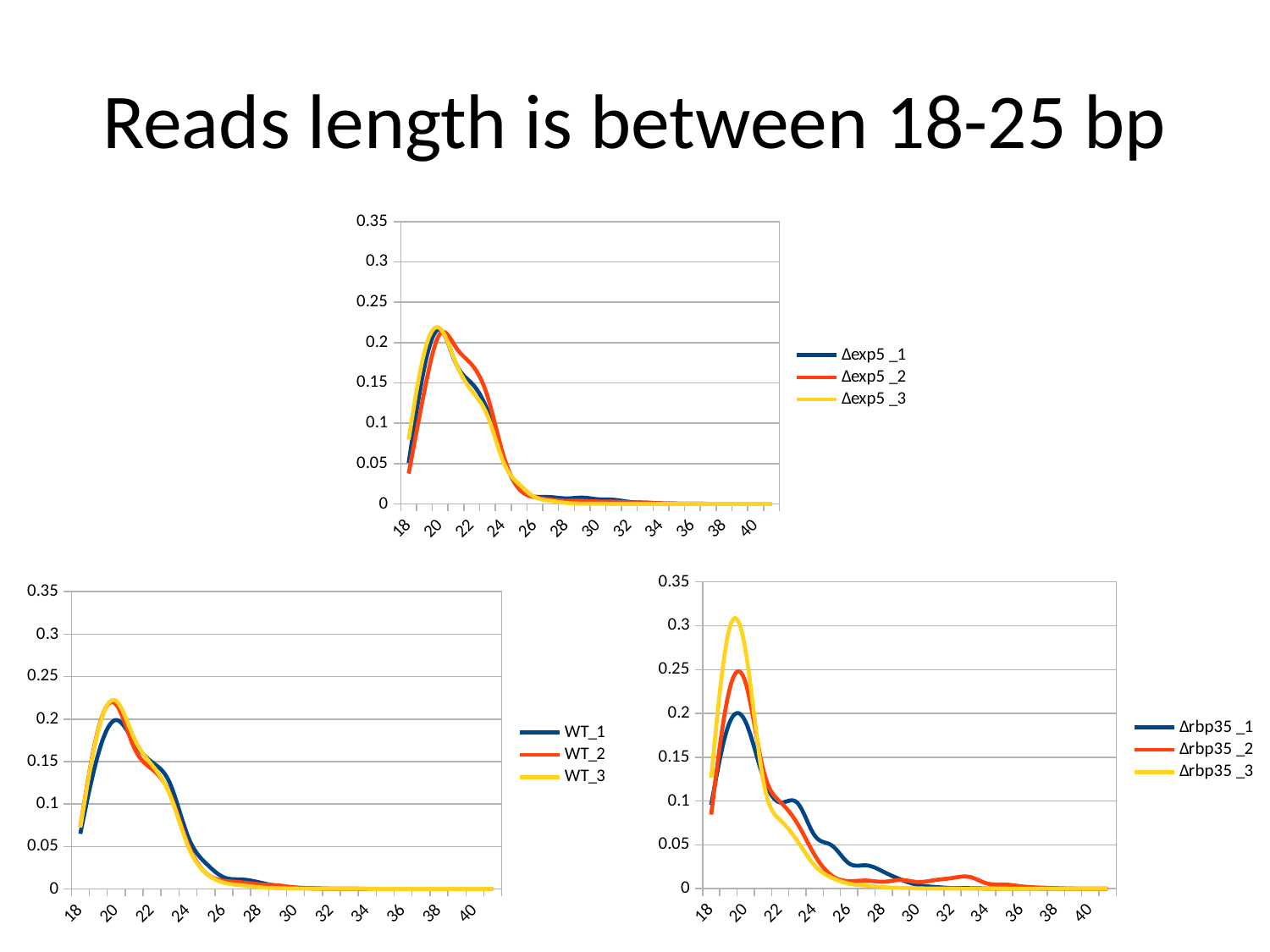

# Reads length is between 18-25 bp

### Chart

| Category | ∆exp5 _1 | ∆exp5 _2 | ∆exp5 _3 |
|---|---|---|---|
| 18 | 0.05060377154205617 | 0.03756504920097434 | 0.0795674021745072 |
| 19 | 0.16951743030348723 | 0.14017178871737304 | 0.18850042883655796 |
| 20 | 0.21596755858690003 | 0.21117362198754633 | 0.2173366776945122 |
| 21 | 0.17396241643173785 | 0.19391420813971744 | 0.17436688041251605 |
| 22 | 0.14941122243098368 | 0.17262061991024 | 0.14010933054643798 |
| 23 | 0.11580701573407859 | 0.1331631524235611 | 0.10917257970893776 |
| 24 | 0.05720407790425503 | 0.060635035448569616 | 0.05230154758589095 |
| 25 | 0.019053248931520946 | 0.018645070170841115 | 0.024383409166039788 |
| 26 | 0.00895167237103947 | 0.008294793121243215 | 0.008529877999578321 |
| 27 | 0.008437871006275197 | 0.005375703910065094 | 0.0037966514307132874 |
| 28 | 0.006780208682465474 | 0.0039322114970489 | 0.0011915018780308138 |
| 29 | 0.007797922489526933 | 0.0038100595328830703 | 0.00031804835766660854 |
| 30 | 0.005782610803157575 | 0.0029876892401550724 | 0.0001669957233477103 |
| 31 | 0.005149973327378568 | 0.0027836831430530433 | 9.517048042709258e-05 |
| 32 | 0.0025189705665520047 | 0.0018652139026286048 | 4.221664900996671e-05 |
| 33 | 0.0015774944352624437 | 0.0015973738987814338 | 3.9044299662396955e-05 |
| 34 | 0.0006874914132246419 | 0.0007430331007456758 | 1.9928861286015113e-05 |
| 35 | 0.0003728208290796528 | 0.0003386088861992727 | 1.6593827356518706e-05 |
| 36 | 0.00020614599912157632 | 0.00017731045741037354 | 1.0086444079452547e-05 |
| 37 | 0.00011811768502353542 | 0.00010830878891950483 | 1.0981209280049144e-05 |
| 38 | 5.9375795154943564e-05 | 7.071533041691279e-05 | 1.1062551571012471e-05 |
| 39 | 2.6032377092843585e-05 | 2.067104698290673e-05 | 9.028994296929297e-06 |
| 40 | 6.465833920787449e-06 | 5.971040773559846e-06 | 4.555168293946311e-06 |
| 41 | 8.452070484689475e-08 | 1.0710387037775508e-07 | 0.0 |

### Chart

| Category | ∆rbp35 _1 | ∆rbp35 _2 | ∆rbp35 _3 |
|---|---|---|---|
| 18 | 0.09563047271958082 | 0.08456457684690369 | 0.12657200659057133 |
| 19 | 0.18619929953596184 | 0.22193519462645284 | 0.2921295607584131 |
| 20 | 0.19018058597485468 | 0.23459336926022598 | 0.27094930225071484 |
| 21 | 0.1283354118834308 | 0.1373202610035997 | 0.1254289807749975 |
| 22 | 0.09840263792244879 | 0.0991133455536662 | 0.0784263908175002 |
| 23 | 0.0979119660586724 | 0.07438229209850201 | 0.05445602680153154 |
| 24 | 0.06077872365272496 | 0.03856990010960509 | 0.02651433205235478 |
| 25 | 0.04932126709295306 | 0.014918353087519038 | 0.012442730215967446 |
| 26 | 0.02879264700049797 | 0.008665433784523717 | 0.00571738162289299 |
| 27 | 0.02664597481061691 | 0.009250051543369638 | 0.003556862448807395 |
| 28 | 0.019254085122135015 | 0.007912161509459276 | 0.0016665078935278281 |
| 29 | 0.010474322561596326 | 0.009951746546119597 | 0.0010257057622448113 |
| 30 | 0.004250928737313867 | 0.0076394031736612186 | 0.00042807741058686774 |
| 31 | 0.001957867495736402 | 0.009873679982327212 | 0.00028438380926950436 |
| 32 | 0.000714731117878028 | 0.012278238635698425 | 0.00013557505362699637 |
| 33 | 0.0005671026480581348 | 0.013400598052259575 | 0.00011014006606526844 |
| 34 | 0.00023466316471371093 | 0.006012843147638428 | 4.739730154491739e-05 |
| 35 | 0.00013165374733938243 | 0.004832216330539708 | 3.153563033483613e-05 |
| 36 | 8.11130305260421e-05 | 0.002663936732723094 | 2.0836041471231012e-05 |
| 37 | 5.728865993010783e-05 | 0.0013471115620016447 | 2.0413689279246597e-05 |
| 38 | 3.773339620396526e-05 | 0.0006477671448435814 | 1.900584863929856e-05 |
| 39 | 2.7267198716734018e-05 | 0.0001163539867988401 | 1.1121941055589527e-05 |
| 40 | 1.1981041860383128e-05 | 1.1165281561504857e-05 | 5.678290581123767e-06 |
| 41 | 2.7542624966398e-07 | 0.0 | 4.6928021331601373e-08 |

### Chart

| Category | WT_1 | WT_2 | WT_3 |
|---|---|---|---|
| 18 | 0.06491312595299756 | 0.07274583774348263 | 0.07241158417589613 |
| 19 | 0.1588439874930416 | 0.18821121470671154 | 0.18670691599355216 |
| 20 | 0.19885683783309532 | 0.21705360547846156 | 0.22133685578359863 |
| 21 | 0.17272919969383063 | 0.1664654307040653 | 0.17771457194517856 |
| 22 | 0.14922315572282596 | 0.14094681007902202 | 0.145785573827712 |
| 23 | 0.12424998714209648 | 0.11181496598952255 | 0.11045171332188346 |
| 24 | 0.06201584320618631 | 0.05311991419858762 | 0.05073234812054437 |
| 25 | 0.030309576717815912 | 0.018823374562421707 | 0.01871228422399104 |
| 26 | 0.013762211226613743 | 0.00973674749537527 | 0.007343520750145265 |
| 27 | 0.01117692172713411 | 0.007787880607978416 | 0.00428744790563928 |
| 28 | 0.007653288900452598 | 0.005516166364386436 | 0.001934365671465109 |
| 29 | 0.0034516852929786773 | 0.004241847558226185 | 0.0009415203808088467 |
| 30 | 0.0015905037575332187 | 0.0017160857243934255 | 0.0004450131804397809 |
| 31 | 0.0005839946329597986 | 0.0008965810769606137 | 0.0003450691220548634 |
| 32 | 0.00024174749497785414 | 0.00033623945767161936 | 0.00022762217019644504 |
| 33 | 0.0001742435014642883 | 0.0002551971268482034 | 0.0002540033429680984 |
| 34 | 7.138027325314035e-05 | 0.00011156252775053216 | 0.00011710873169467919 |
| 35 | 4.575900960863567e-05 | 7.977784055524918e-05 | 7.694508725065564e-05 |
| 36 | 3.5831951738993635e-05 | 4.868287532442079e-05 | 5.656732238537211e-05 |
| 37 | 2.7512131810150787e-05 | 4.0693595902821626e-05 | 4.7519933005349964e-05 |
| 38 | 2.013774596413099e-05 | 3.178468719528299e-05 | 4.8365483414697834e-05 |
| 39 | 1.370879420093424e-05 | 1.350705513723599e-05 | 1.724922835069643e-05 |
| 40 | 9.170710603383596e-06 | 6.0350671889777835e-06 | 5.749742783565477e-06 |
| 41 | 1.8908681656461022e-07 | 5.7476830371216985e-08 | 8.455504093478641e-08 |